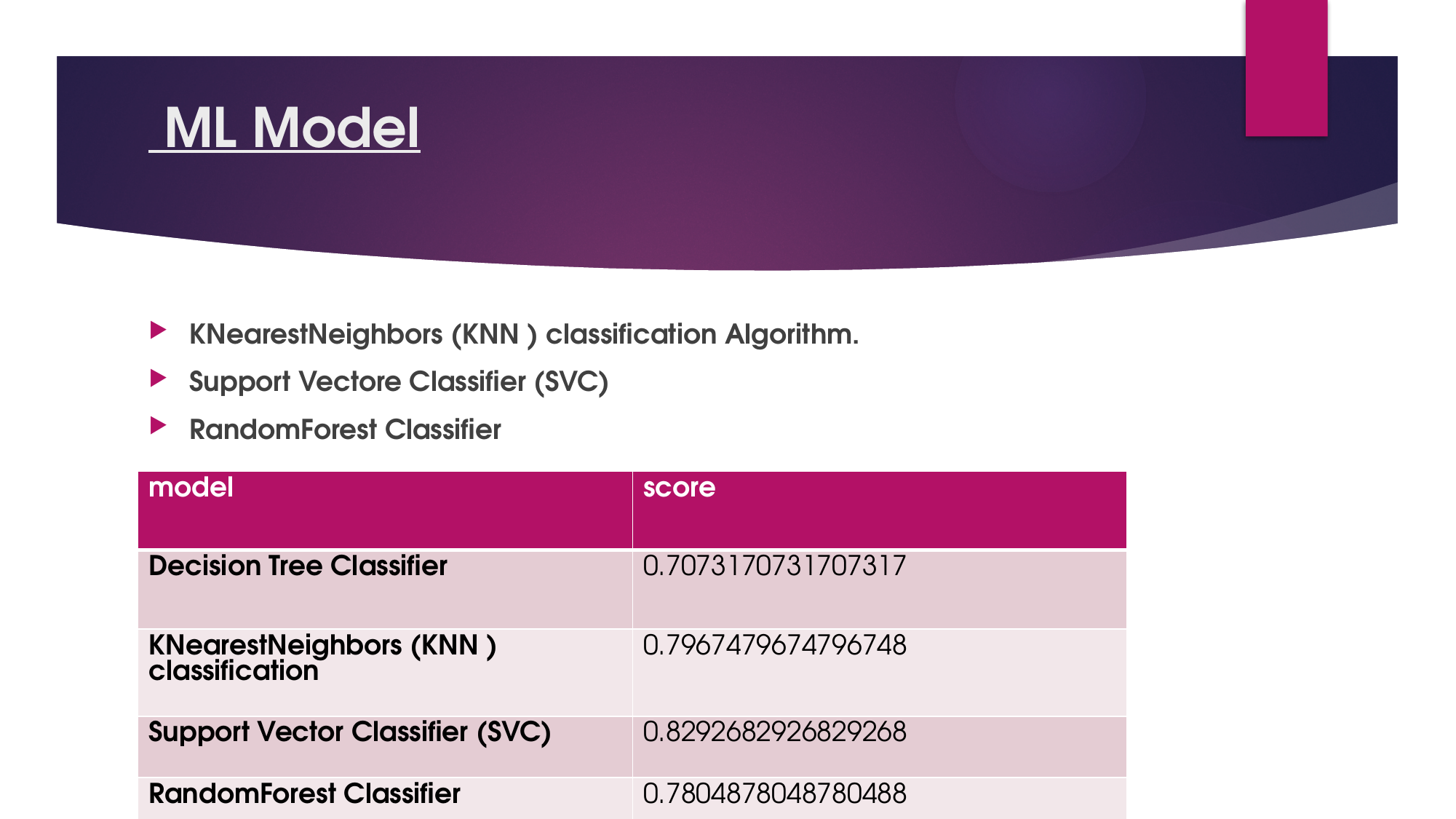

# ML Model
KNearestNeighbors (KNN ) classification Algorithm.
Support Vectore Classifier (SVC)
RandomForest Classifier

| model | score |
| --- | --- |
| Decision Tree Classifier | 0.7073170731707317 |
| KNearestNeighbors (KNN ) classification | 0.7967479674796748 |
| Support Vector Classifier (SVC) | 0.8292682926829268 |
| RandomForest Classifier | 0.7804878048780488 |